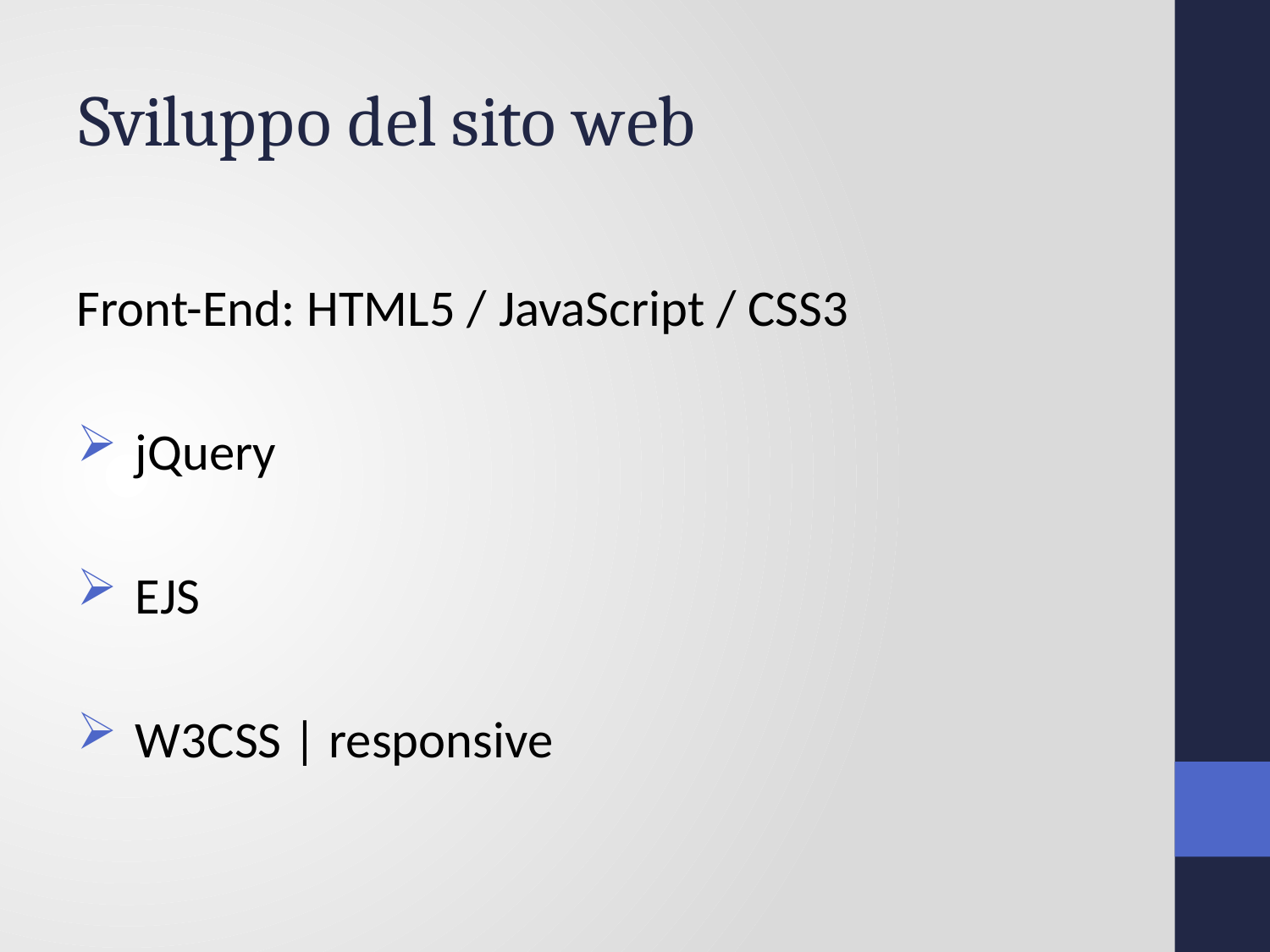

# Sviluppo del sito web

Front-End: HTML5 / JavaScript / CSS3

 jQuery

 EJS

 W3CSS | responsive